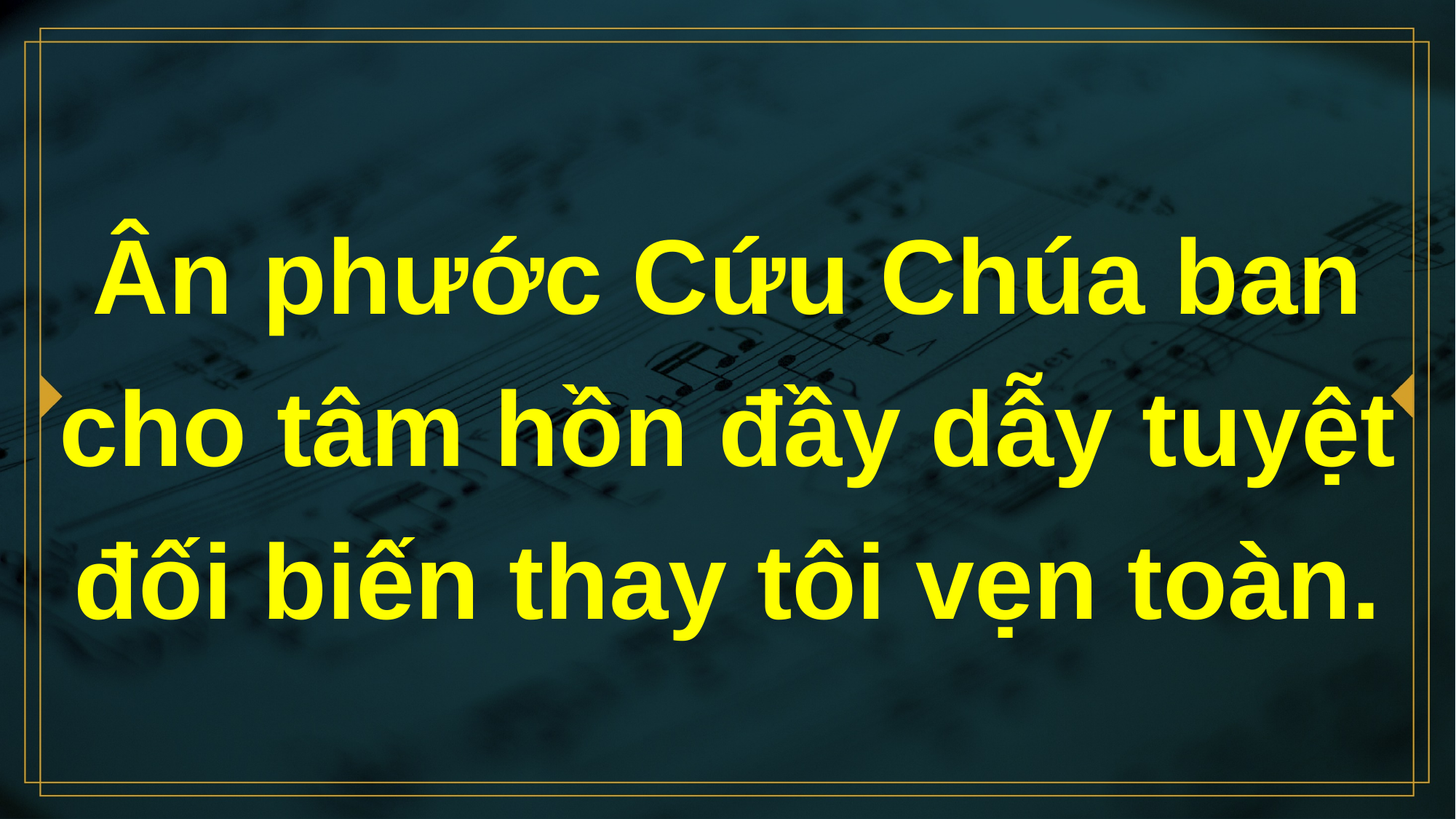

# Ân phước Cứu Chúa ban cho tâm hồn đầy dẫy tuyệt đối biến thay tôi vẹn toàn.